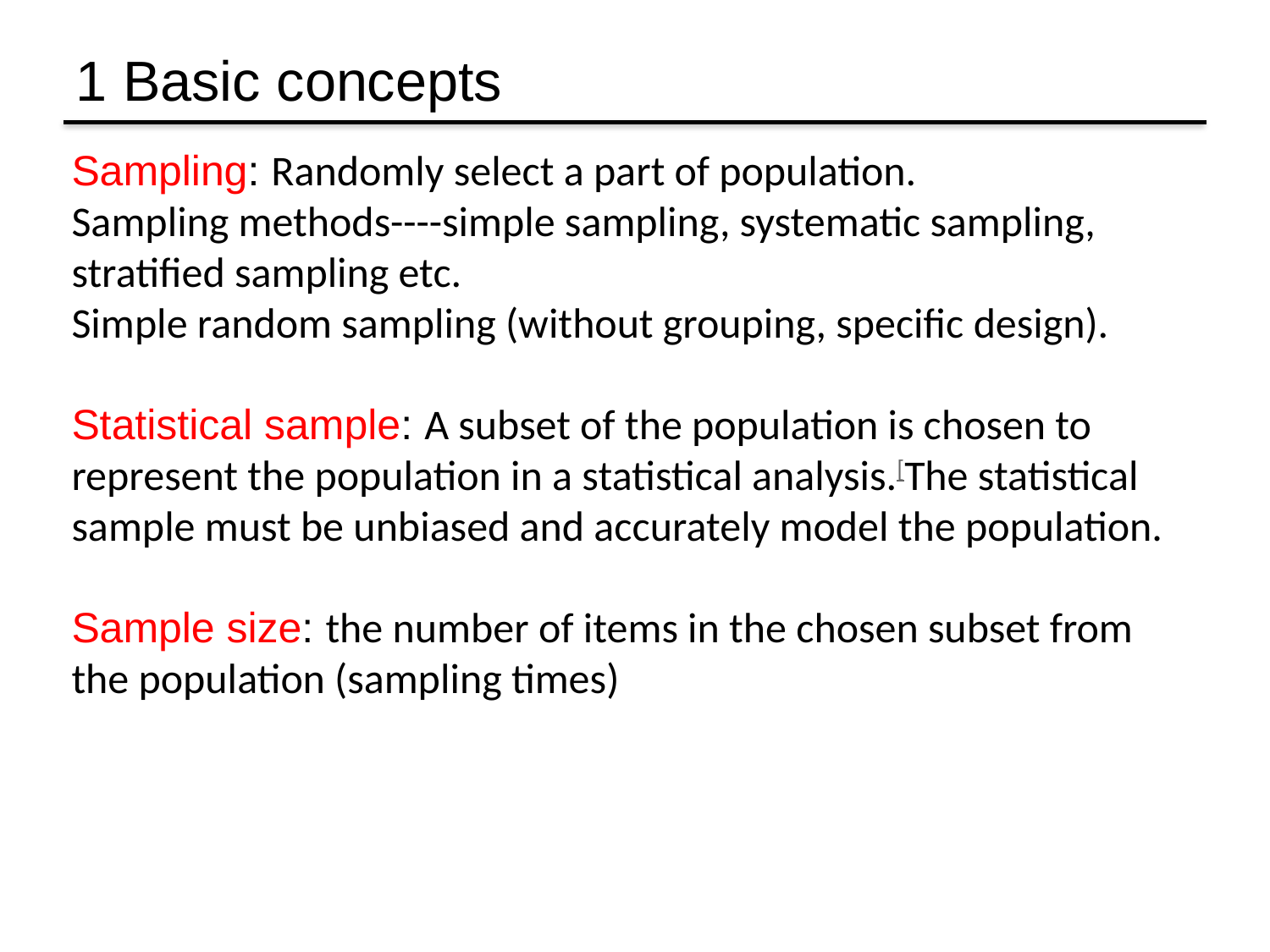

# 1 Basic concepts
Sampling: Randomly select a part of population.
Sampling methods----simple sampling, systematic sampling, stratified sampling etc.
Simple random sampling (without grouping, specific design).

Statistical sample: A subset of the population is chosen to represent the population in a statistical analysis.[The statistical sample must be unbiased and accurately model the population.

Sample size: the number of items in the chosen subset from the population (sampling times)